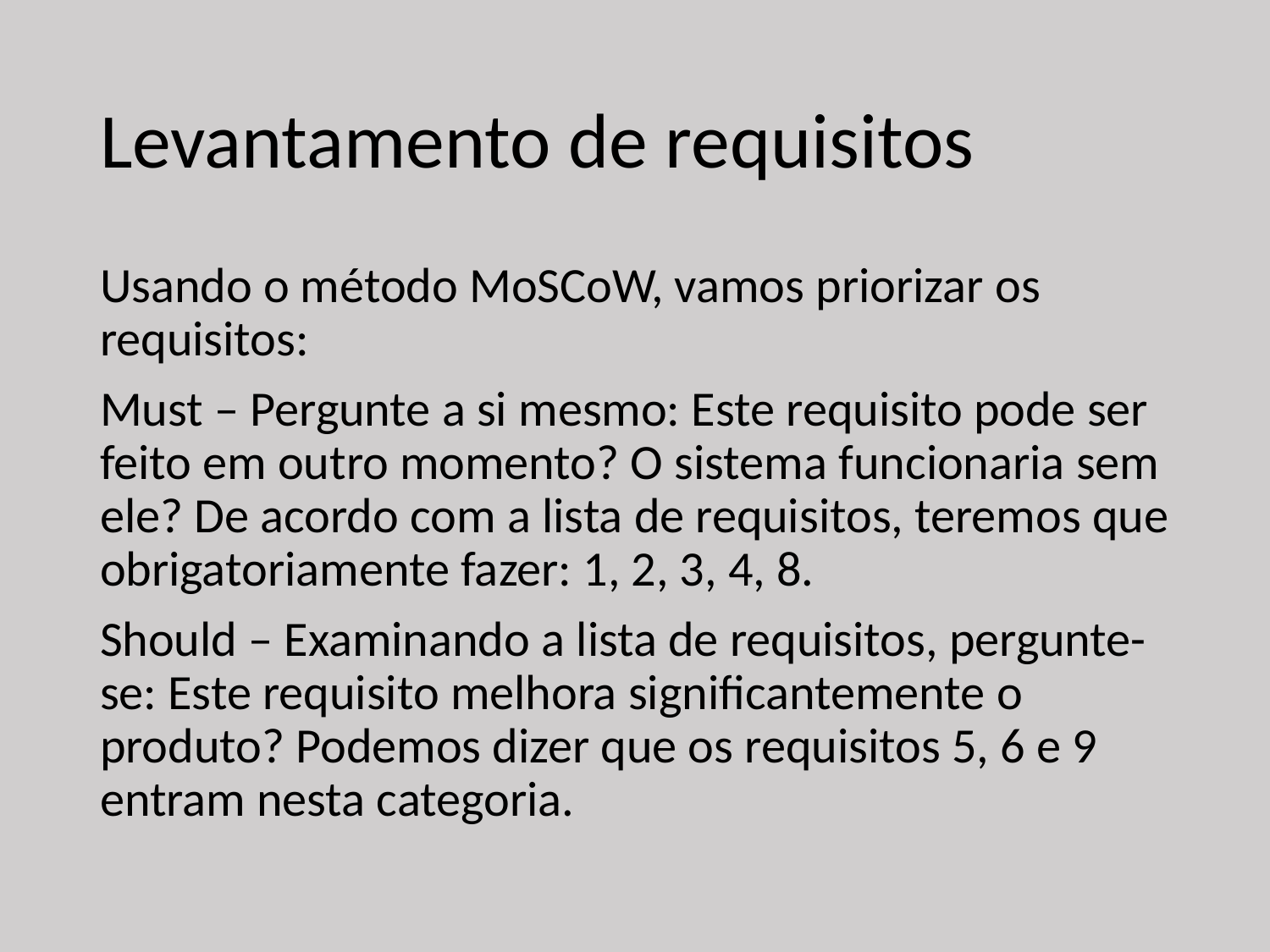

# Levantamento de requisitos
Usando o método MoSCoW, vamos priorizar os requisitos:
Must – Pergunte a si mesmo: Este requisito pode ser feito em outro momento? O sistema funcionaria sem ele? De acordo com a lista de requisitos, teremos que obrigatoriamente fazer: 1, 2, 3, 4, 8.
Should – Examinando a lista de requisitos, pergunte-se: Este requisito melhora significantemente o produto? Podemos dizer que os requisitos 5, 6 e 9 entram nesta categoria.